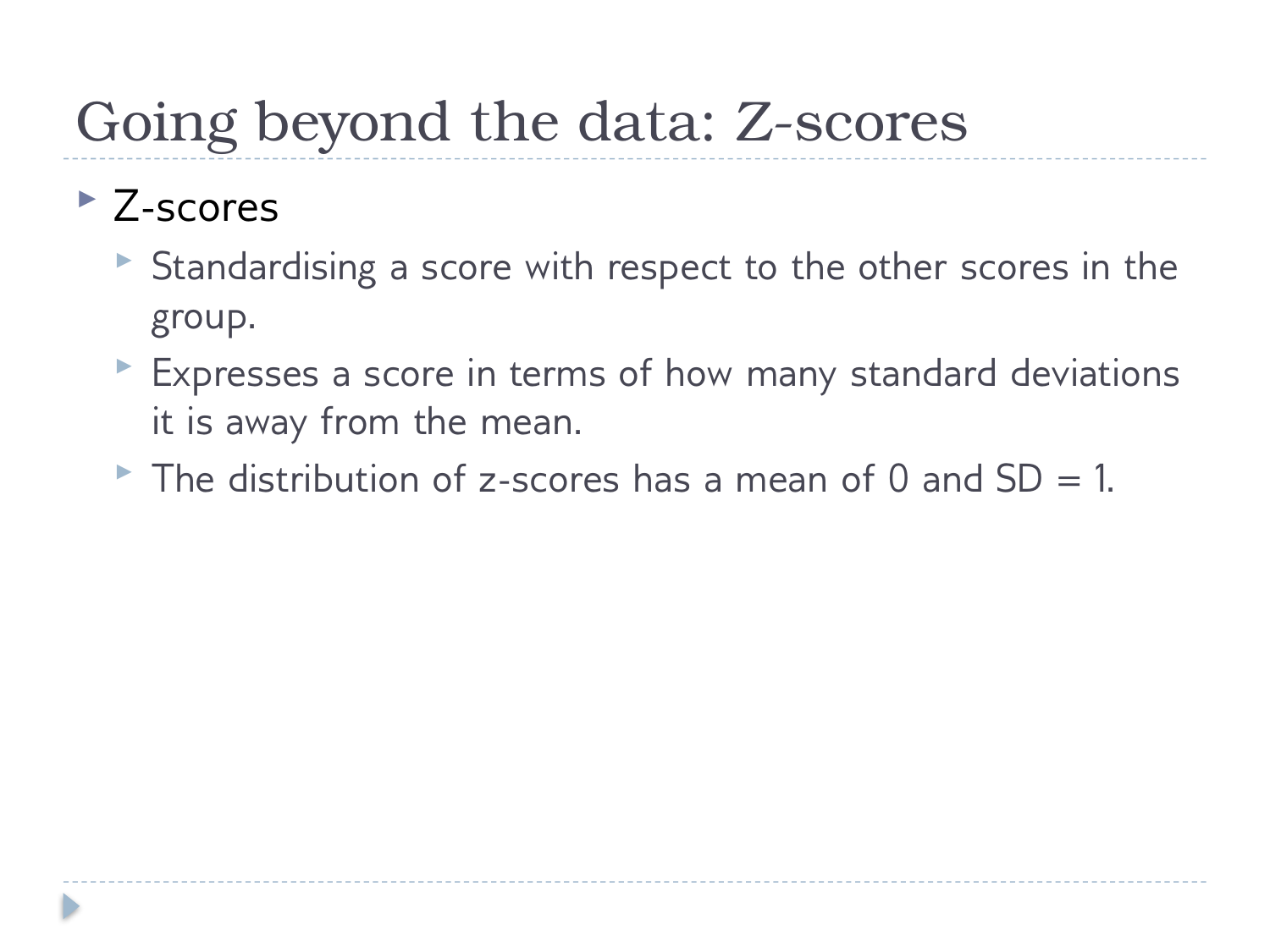

# Going beyond the data: Z-scores
Z-scores
Standardising a score with respect to the other scores in the group.
Expresses a score in terms of how many standard deviations it is away from the mean.
The distribution of z-scores has a mean of 0 and SD = 1.